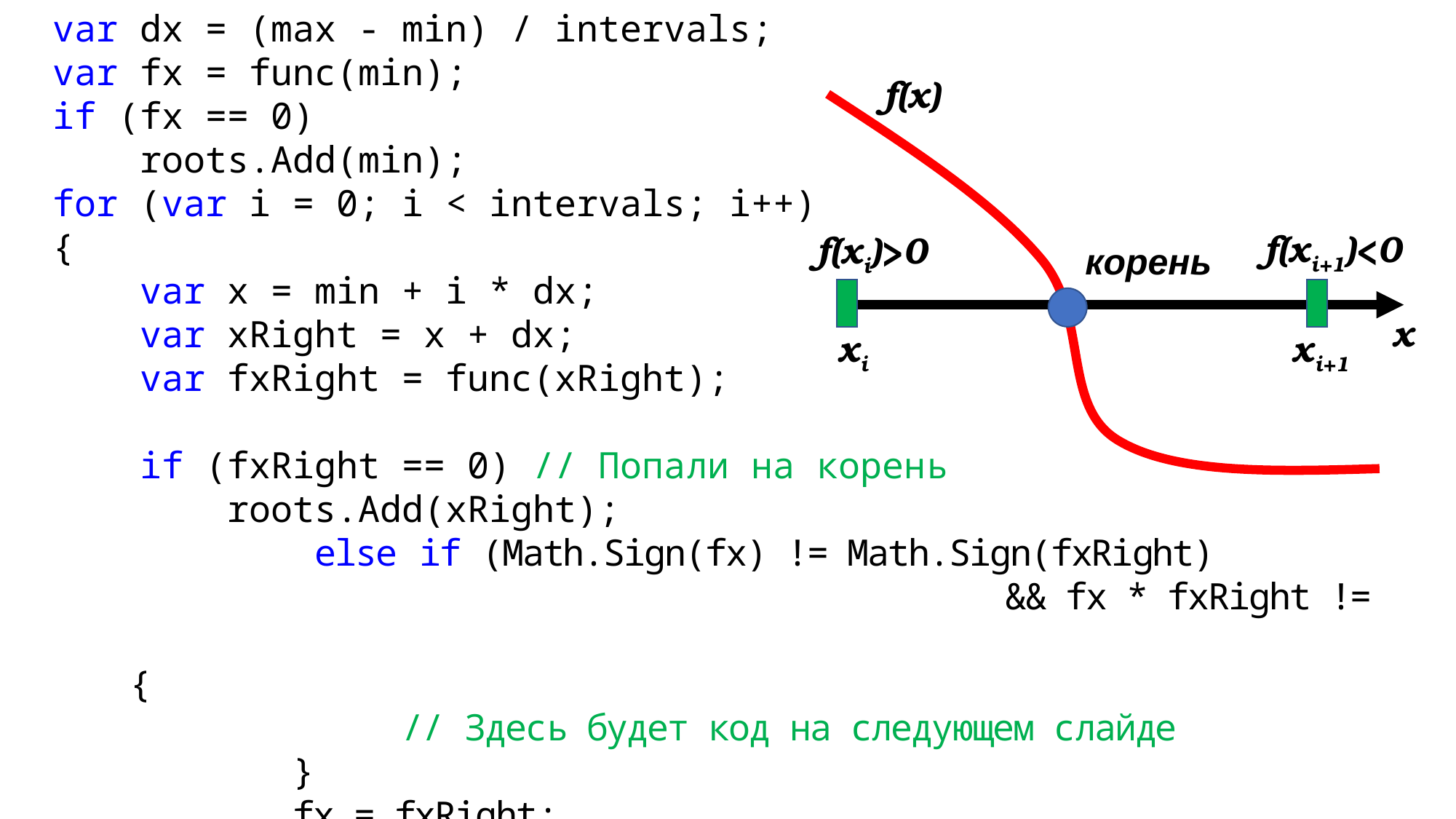

var dx = (max - min) / intervals;
    var fx = func(min);
    if (fx == 0)
        roots.Add(min);
    for (var i = 0; i < intervals; i++)
    {
        var x = min + i * dx;
        var xRight = x + dx;
        var fxRight = func(xRight);

        if (fxRight == 0) // Попали на корень
            roots.Add(xRight);
			 else if (Math.Sign(fx) != Math.Sign(fxRight)
                                                   && fx * fxRight != 0)
        {
				// Здесь будет код на следующем слайде
			}
			fx = fxRight;
	  }
f(x)

f(xi+1)<0
f(xi)>0
корень

x
xi
xi+1